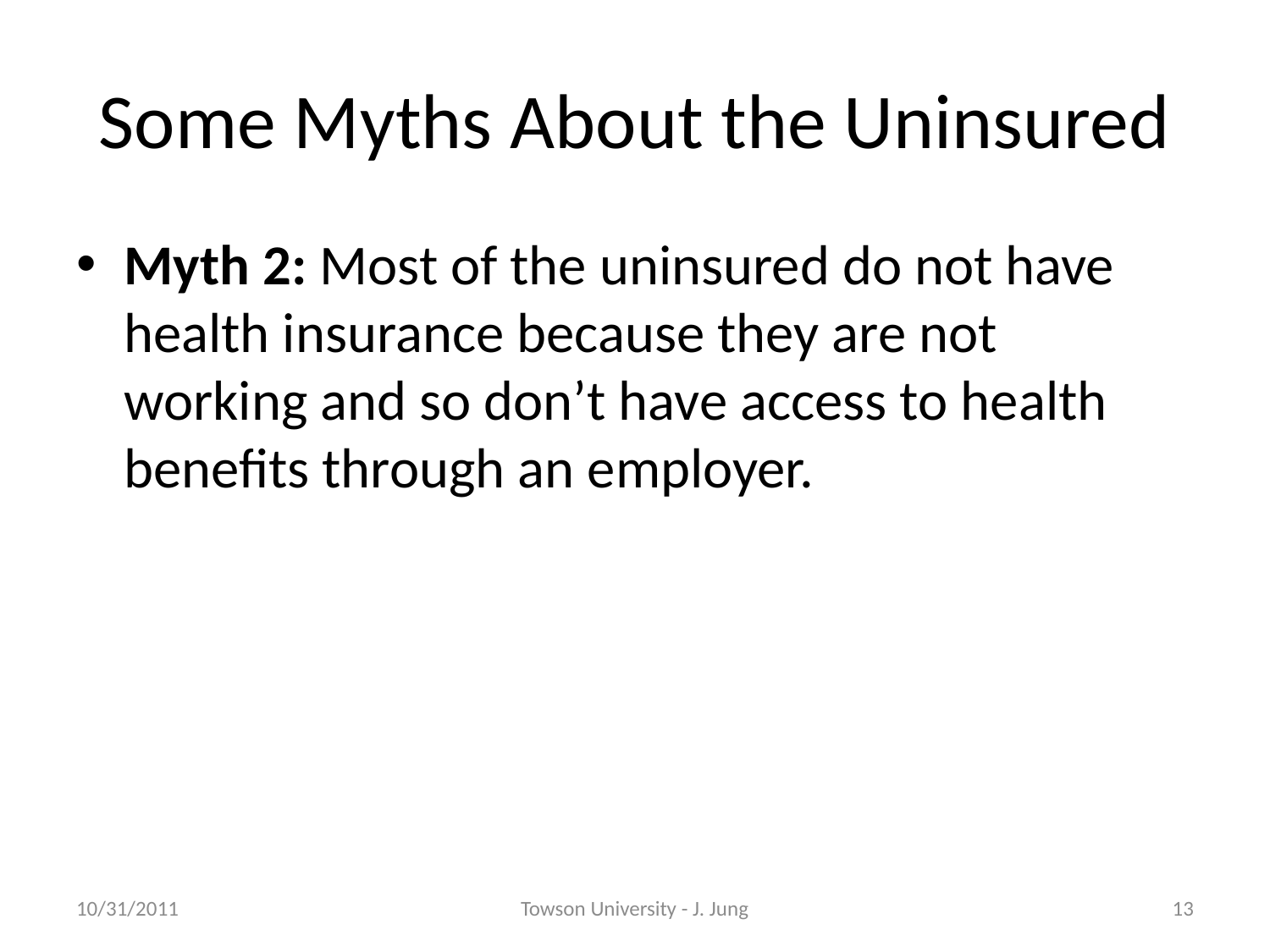

# Some Myths About the Uninsured
Myth 2: Most of the uninsured do not have health insurance because they are not working and so don’t have access to health benefits through an employer.
10/31/2011
Towson University - J. Jung
13